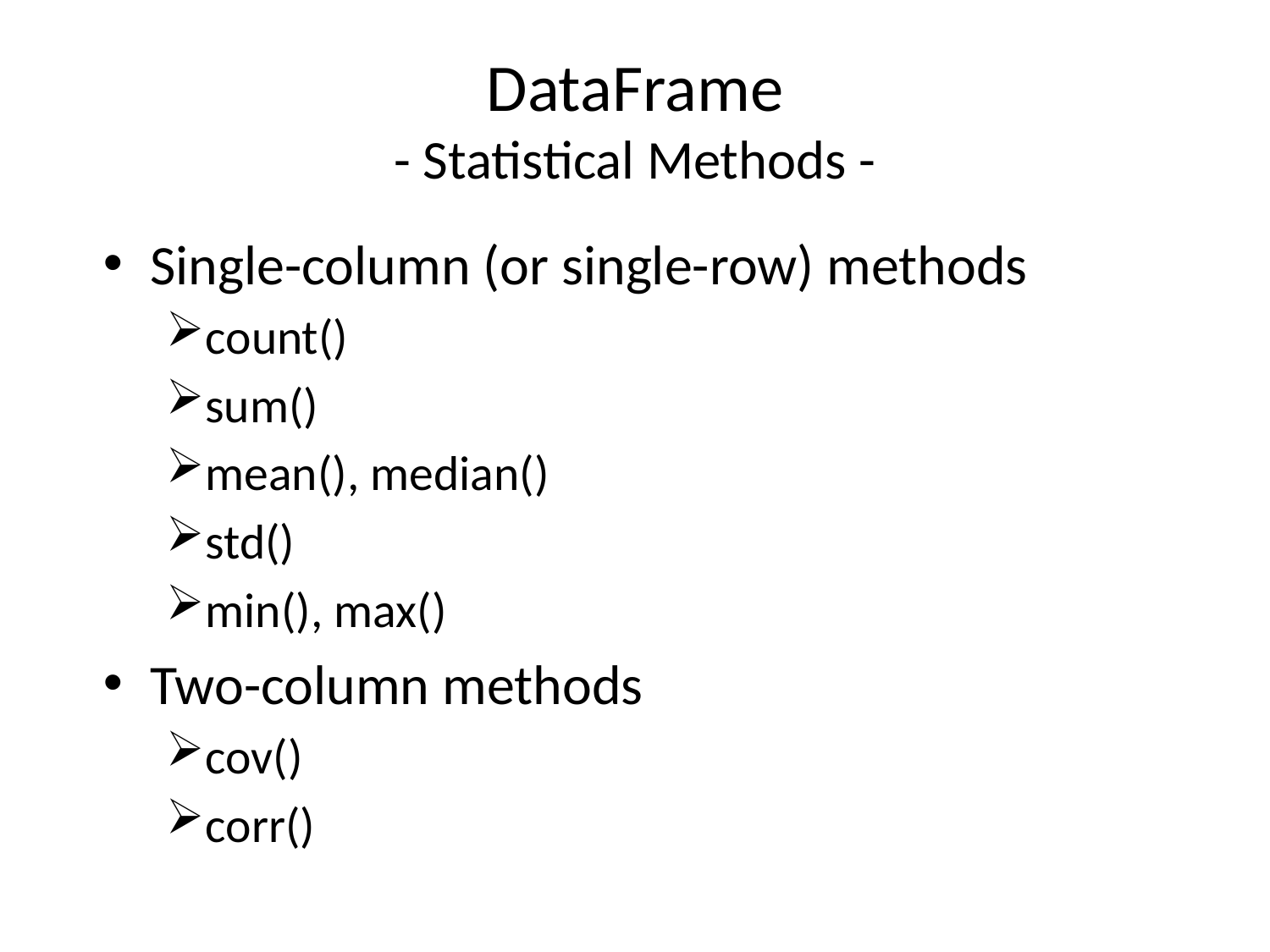

# DataFrame - Statistical Methods -
Single-column (or single-row) methods
count()
sum()
mean(), median()
std()
min(), max()
Two-column methods
cov()
corr()